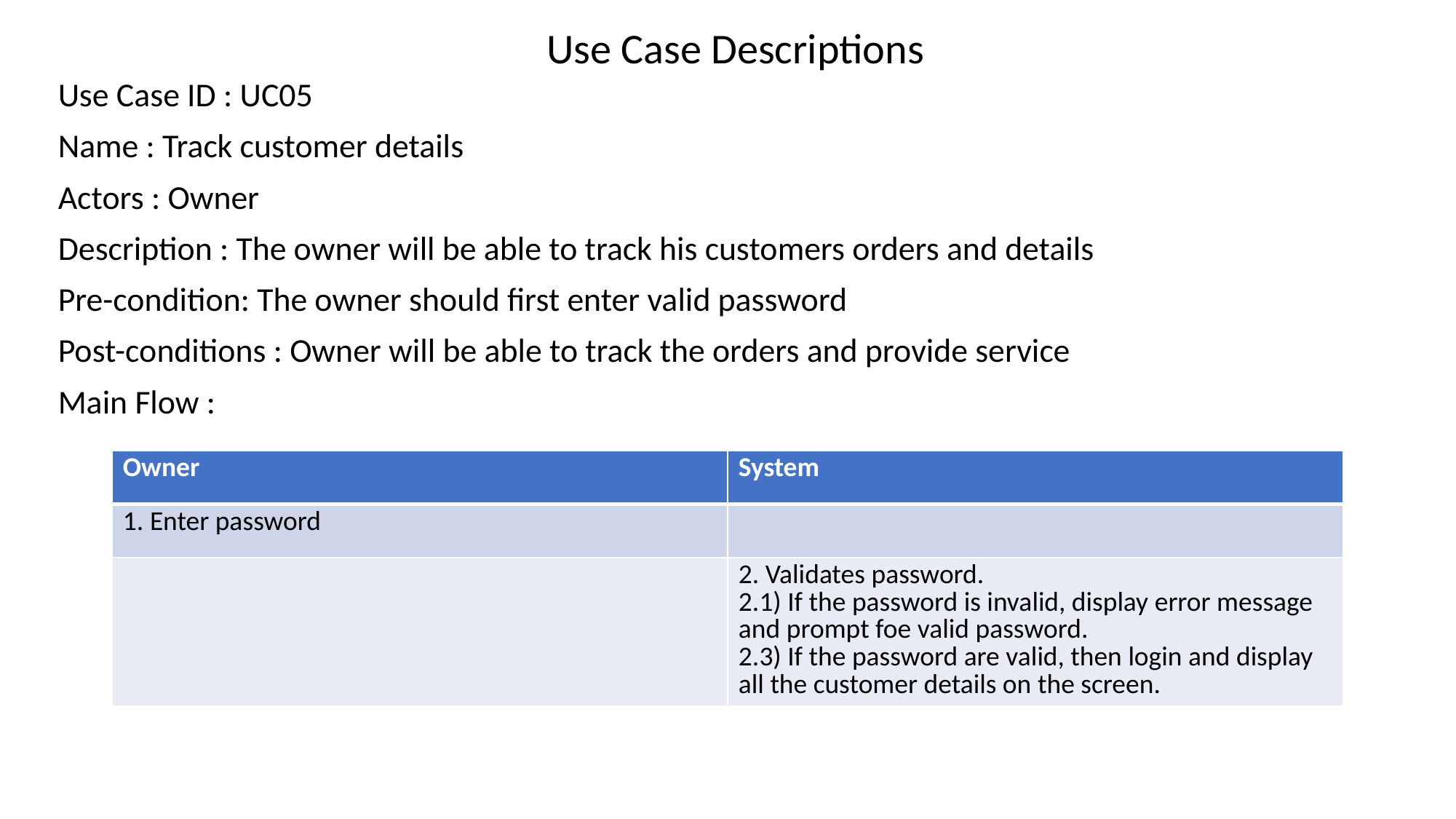

# Use Case Descriptions
Use Case ID : UC05
Name : Track customer details
Actors : Owner
Description : The owner will be able to track his customers orders and details
Pre-condition: The owner should first enter valid password
Post-conditions : Owner will be able to track the orders and provide service
Main Flow :
| Owner | System |
| --- | --- |
| 1. Enter password |  |
|  | 2. Validates password. 2.1) If the password is invalid, display error message and prompt foe valid password. 2.3) If the password are valid, then login and display all the customer details on the screen. |